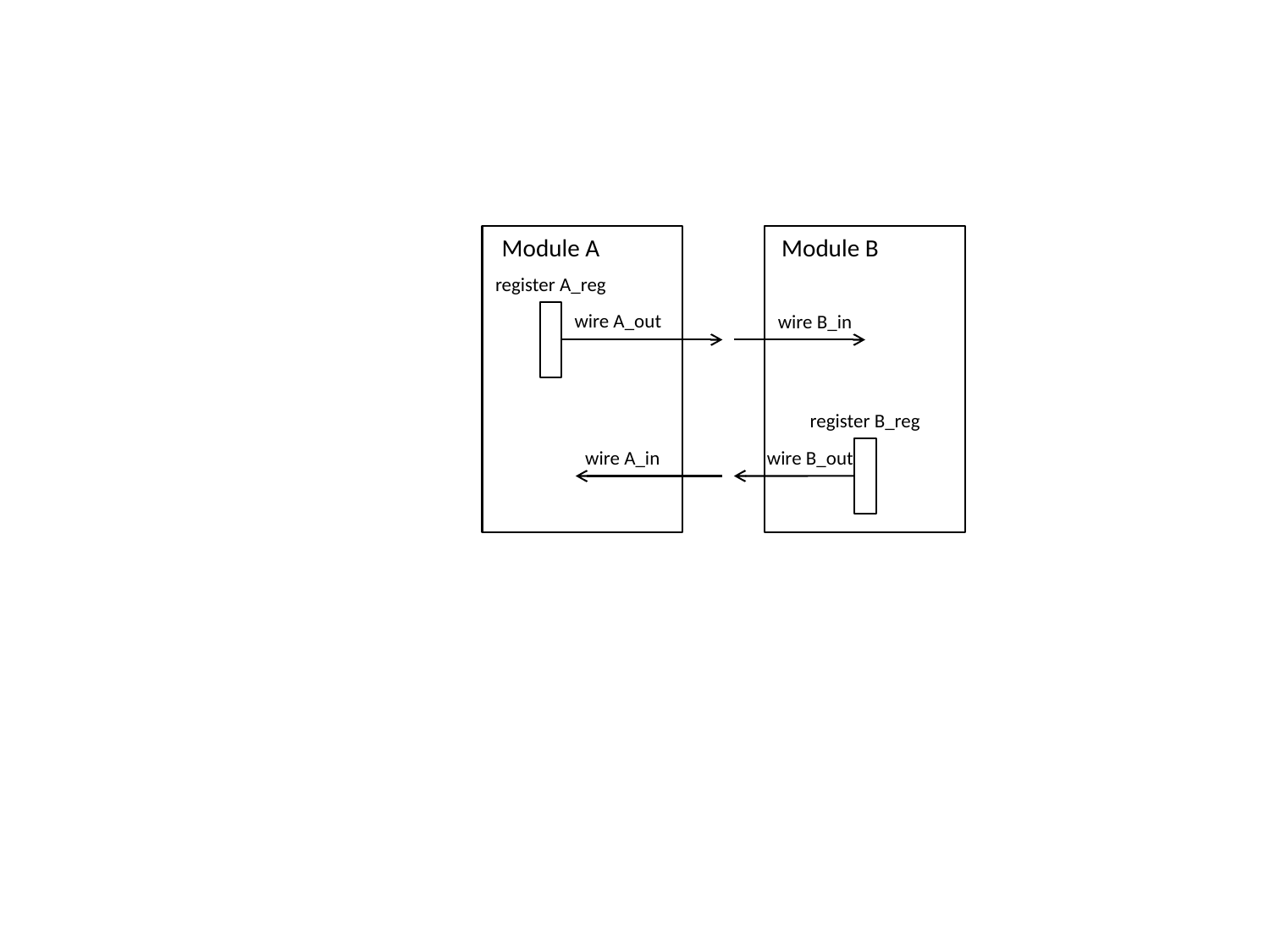

Module A

Module B
register A_reg

wire A_out
wire B_in
register B_reg

wire A_in
wire B_out